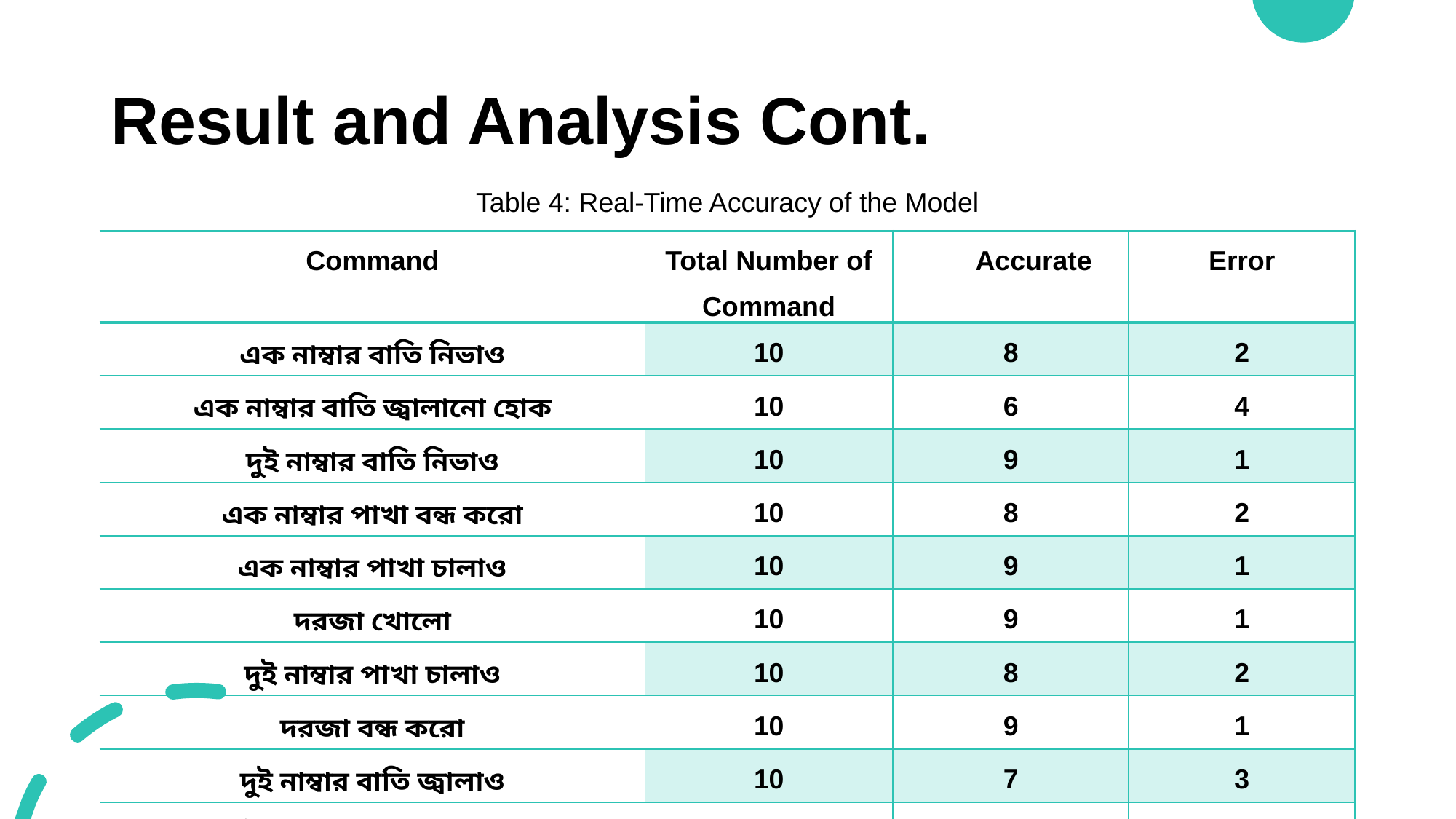

# Result and Analysis Cont.
Table 4: Real-Time Accuracy of the Model
| Command | Total Number of Command | Accurate | Error |
| --- | --- | --- | --- |
| এক নাম্বার বাতি নিভাও | 10 | 8 | 2 |
| এক নাম্বার বাতি জ্বালানো হোক | 10 | 6 | 4 |
| দুই নাম্বার বাতি নিভাও | 10 | 9 | 1 |
| এক নাম্বার পাখা বন্ধ করো | 10 | 8 | 2 |
| এক নাম্বার পাখা চালাও | 10 | 9 | 1 |
| দরজা খোলো | 10 | 9 | 1 |
| দুই নাম্বার পাখা চালাও | 10 | 8 | 2 |
| দরজা বন্ধ করো | 10 | 9 | 1 |
| দুই নাম্বার বাতি জ্বালাও | 10 | 7 | 3 |
| দুই নাম্বার পাখা বন্ধ করো | 10 | 7 | 3 |